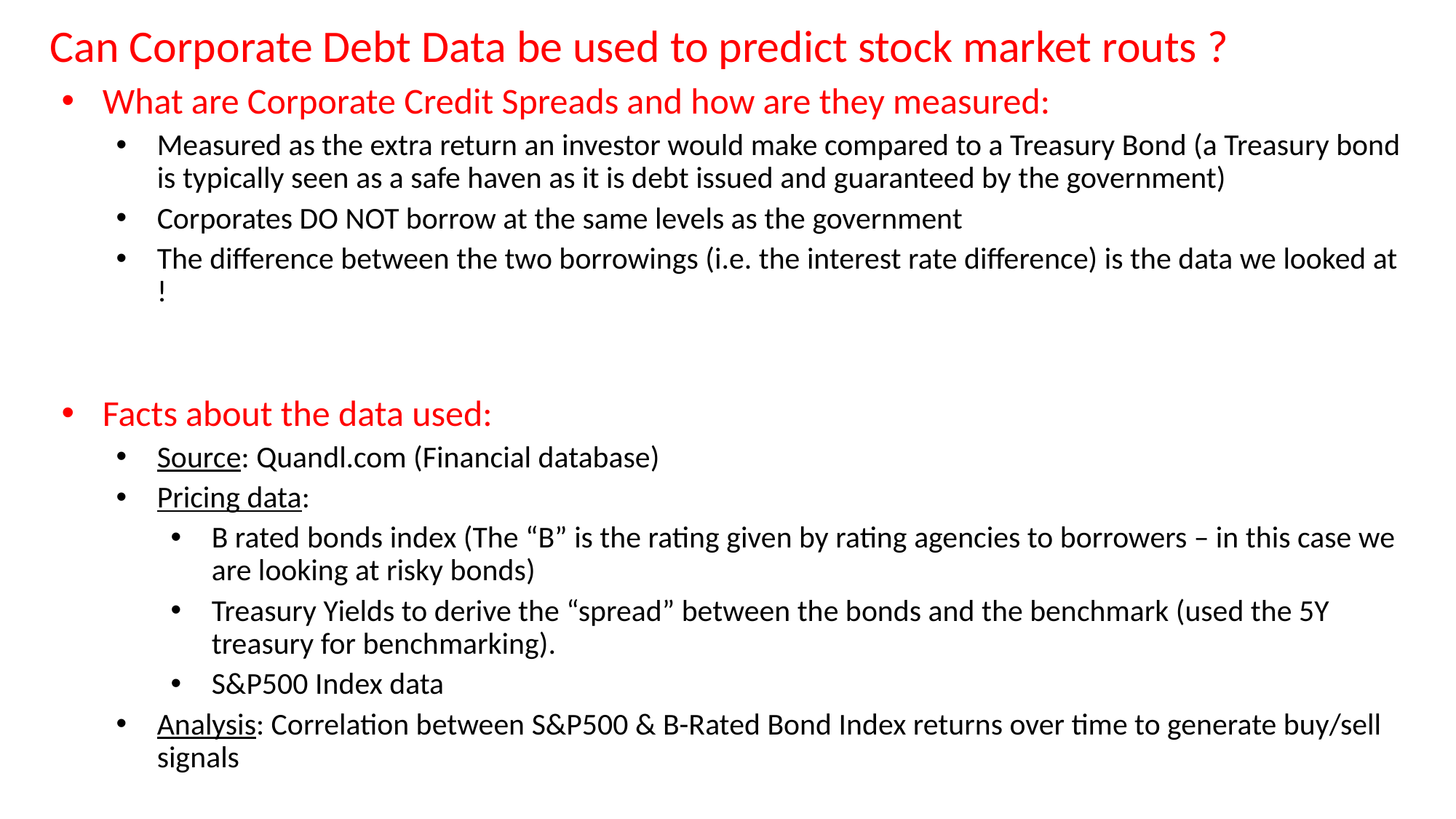

# Can Corporate Debt Data be used to predict stock market routs ?
What are Corporate Credit Spreads and how are they measured:
Measured as the extra return an investor would make compared to a Treasury Bond (a Treasury bond is typically seen as a safe haven as it is debt issued and guaranteed by the government)
Corporates DO NOT borrow at the same levels as the government
The difference between the two borrowings (i.e. the interest rate difference) is the data we looked at !

Facts about the data used:
Source: Quandl.com (Financial database)
Pricing data:
B rated bonds index (The “B” is the rating given by rating agencies to borrowers – in this case we are looking at risky bonds)
Treasury Yields to derive the “spread” between the bonds and the benchmark (used the 5Y treasury for benchmarking).
S&P500 Index data
Analysis: Correlation between S&P500 & B-Rated Bond Index returns over time to generate buy/sell signals